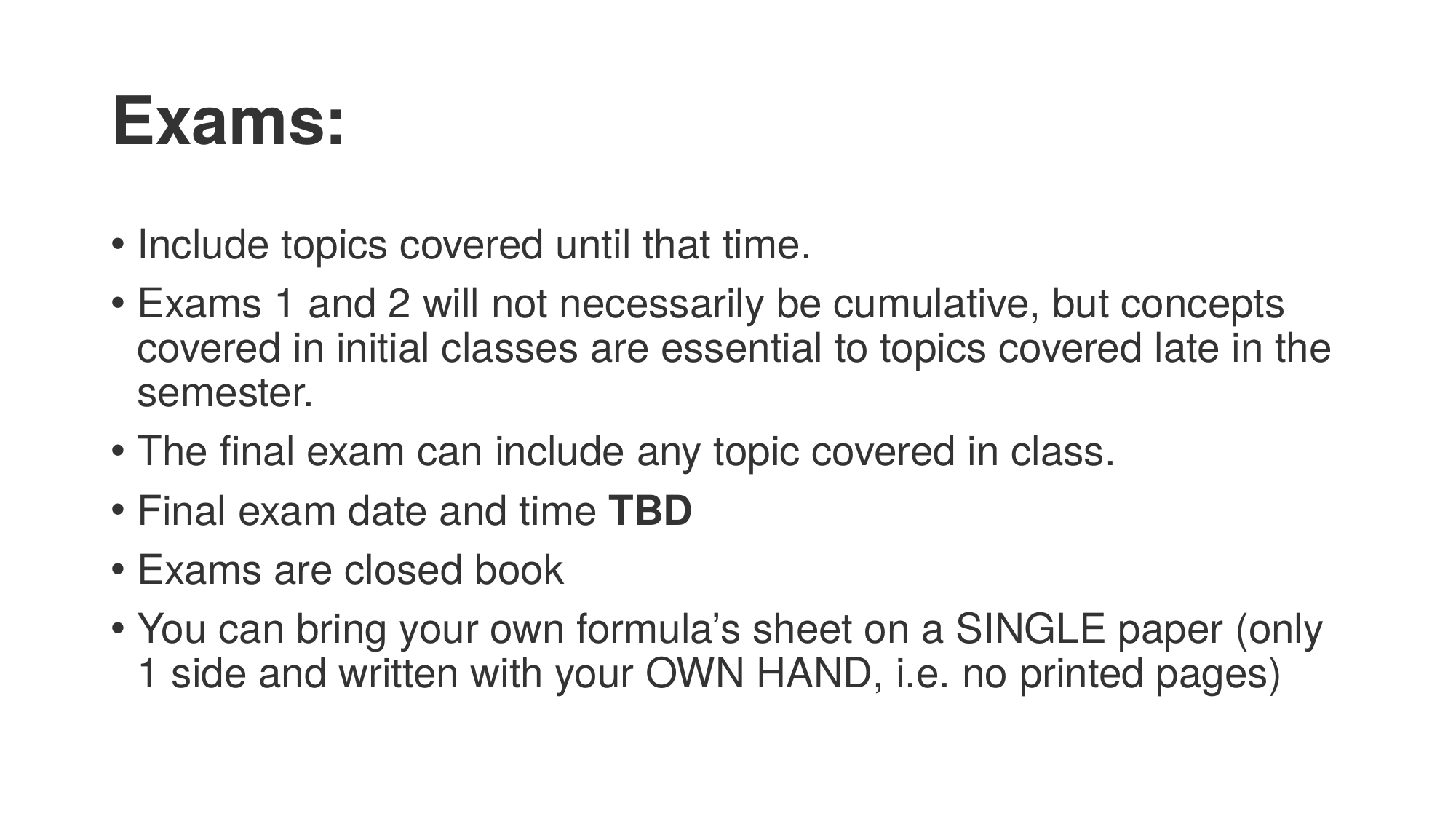

# Exams:
Include topics covered until that time.
Exams 1 and 2 will not necessarily be cumulative, but concepts covered in initial classes are essential to topics covered late in the semester.
The final exam can include any topic covered in class.
Final exam date and time TBD
Exams are closed book
You can bring your own formula’s sheet on a SINGLE paper (only 1 side and written with your OWN HAND, i.e. no printed pages)